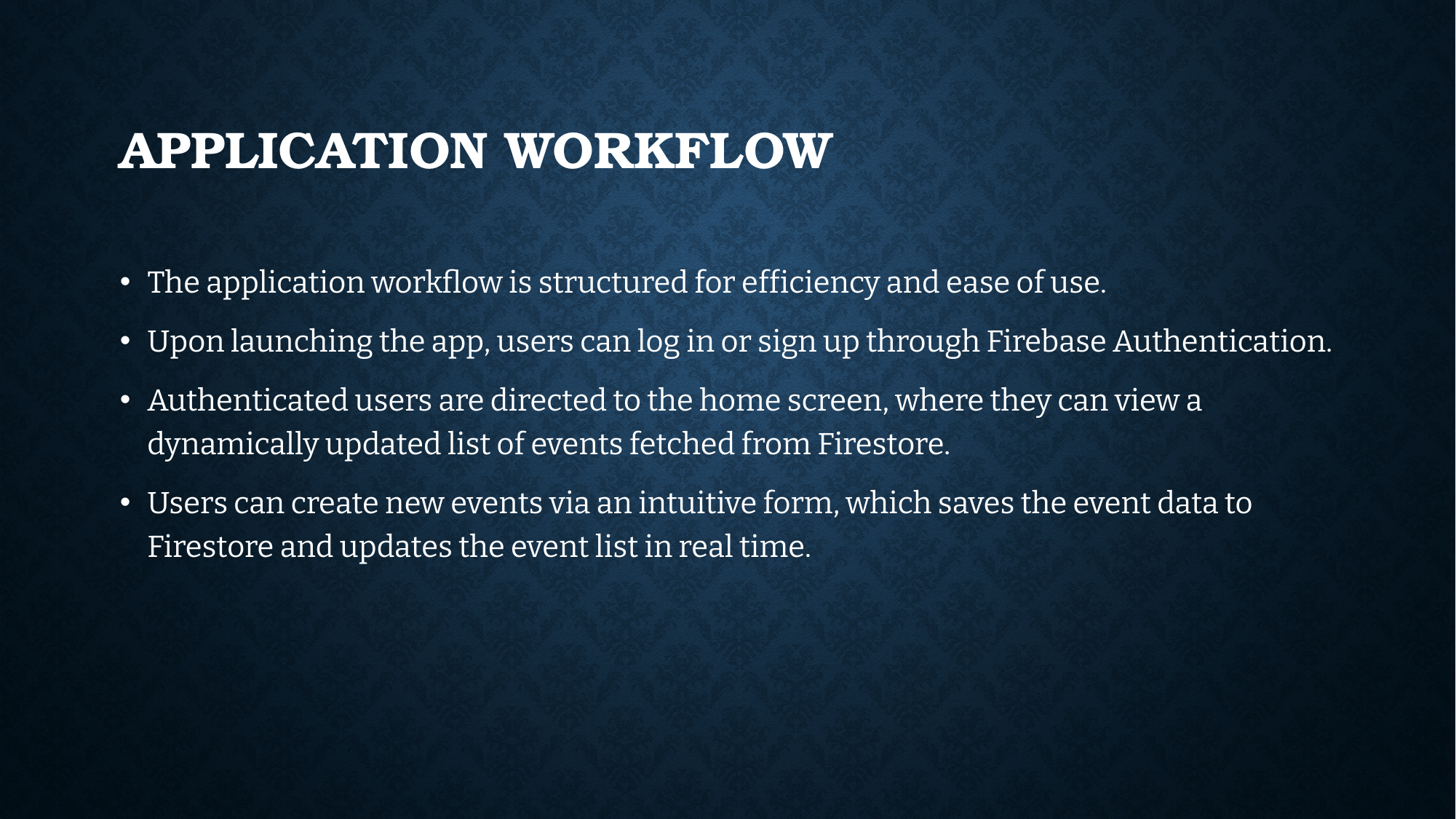

# Application Workflow
The application workflow is structured for efficiency and ease of use.
Upon launching the app, users can log in or sign up through Firebase Authentication.
Authenticated users are directed to the home screen, where they can view a dynamically updated list of events fetched from Firestore.
Users can create new events via an intuitive form, which saves the event data to Firestore and updates the event list in real time.